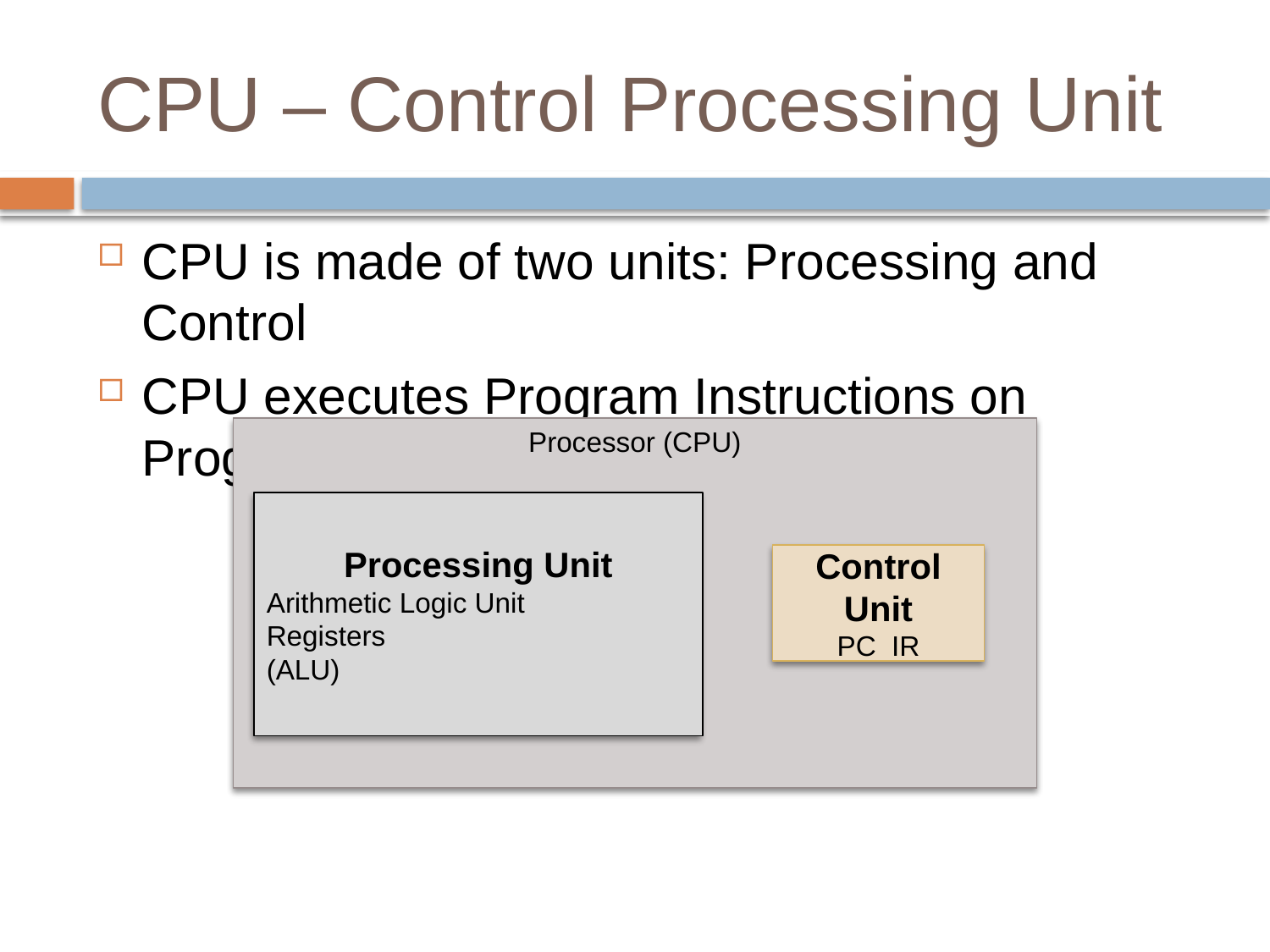

# CPU – Control Processing Unit
CPU is made of two units: Processing and Control
CPU executes Program Instructions on Program Data
Processor (CPU)
Processing Unit
Arithmetic Logic Unit          Registers
(ALU)
Control Unit
PC  IR